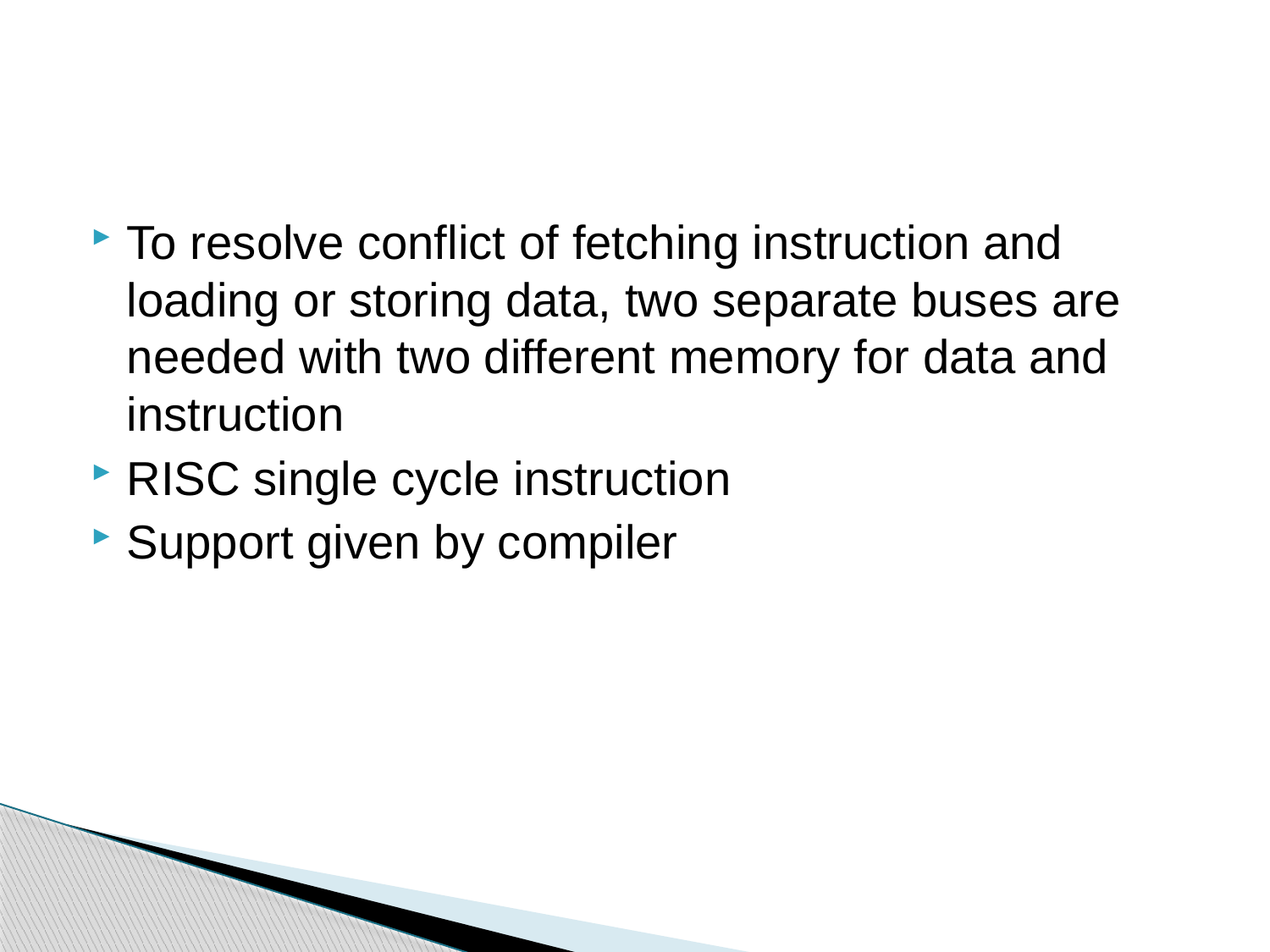

#
To resolve conflict of fetching instruction and loading or storing data, two separate buses are needed with two different memory for data and instruction
RISC single cycle instruction
Support given by compiler